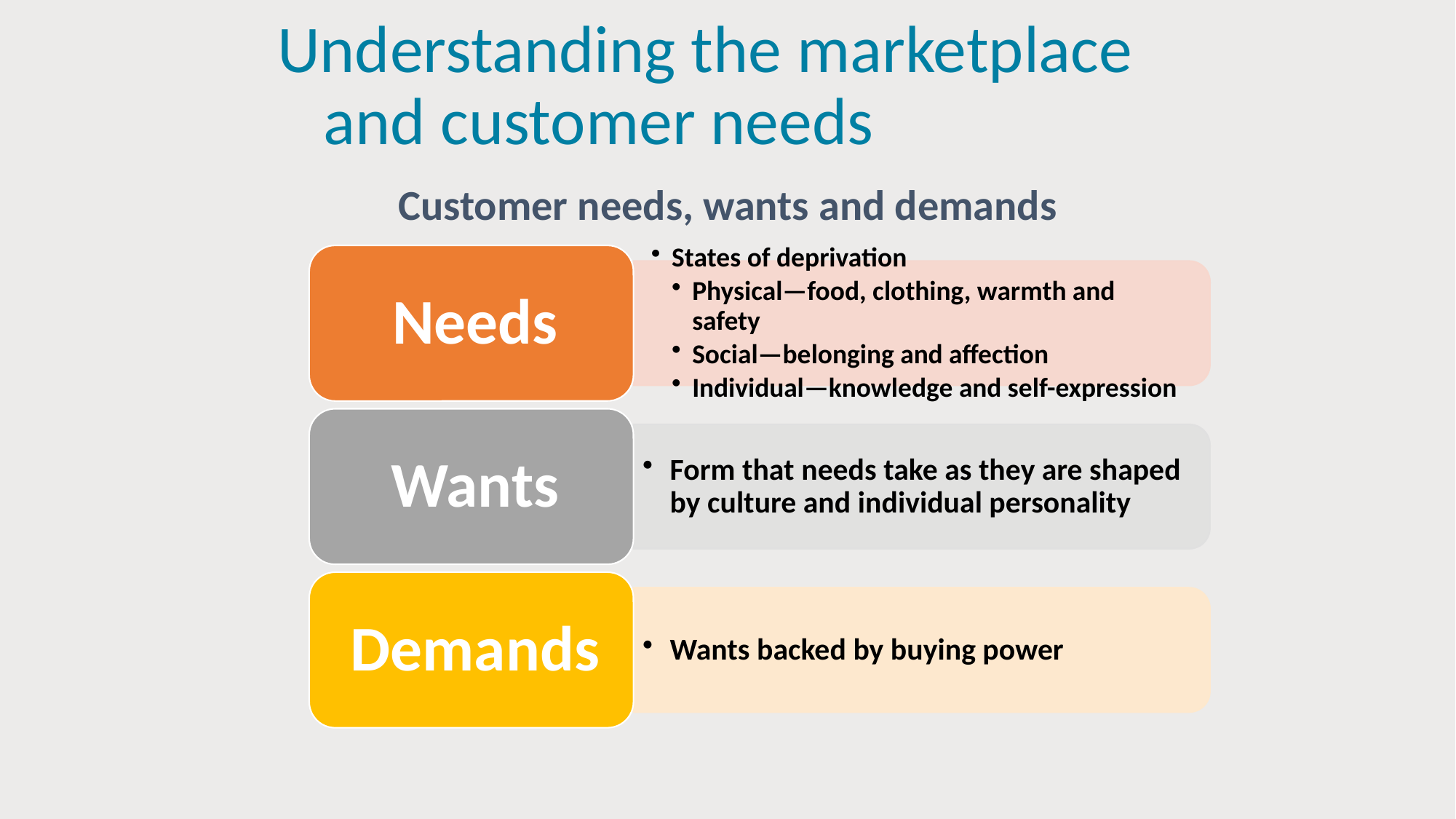

# Understanding the marketplace and customer needs
Customer needs, wants and demands

States of deprivation
Physical—food, clothing, warmth and safety
Social—belonging and affection
Individual—knowledge and self-expression
Needs
Form that needs take as they are shaped by culture and individual personality
Wants
Wants backed by buying power
Demands